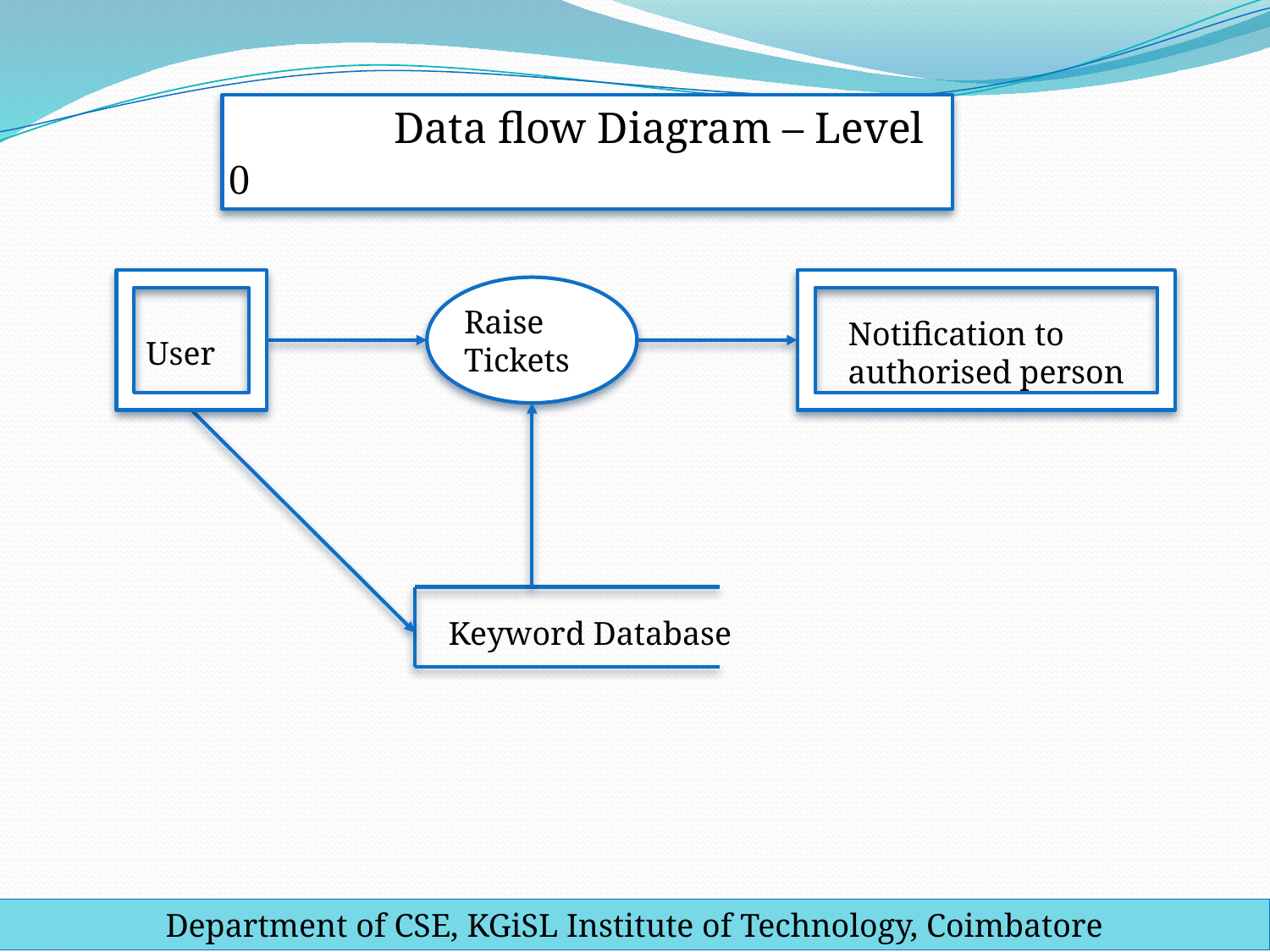

Data flow Diagram – Level 0

Raise Tickets
Notification to
authorised person
User
Keyword Database
Department of CSE, KGiSL Institute of Technology, Coimbatore